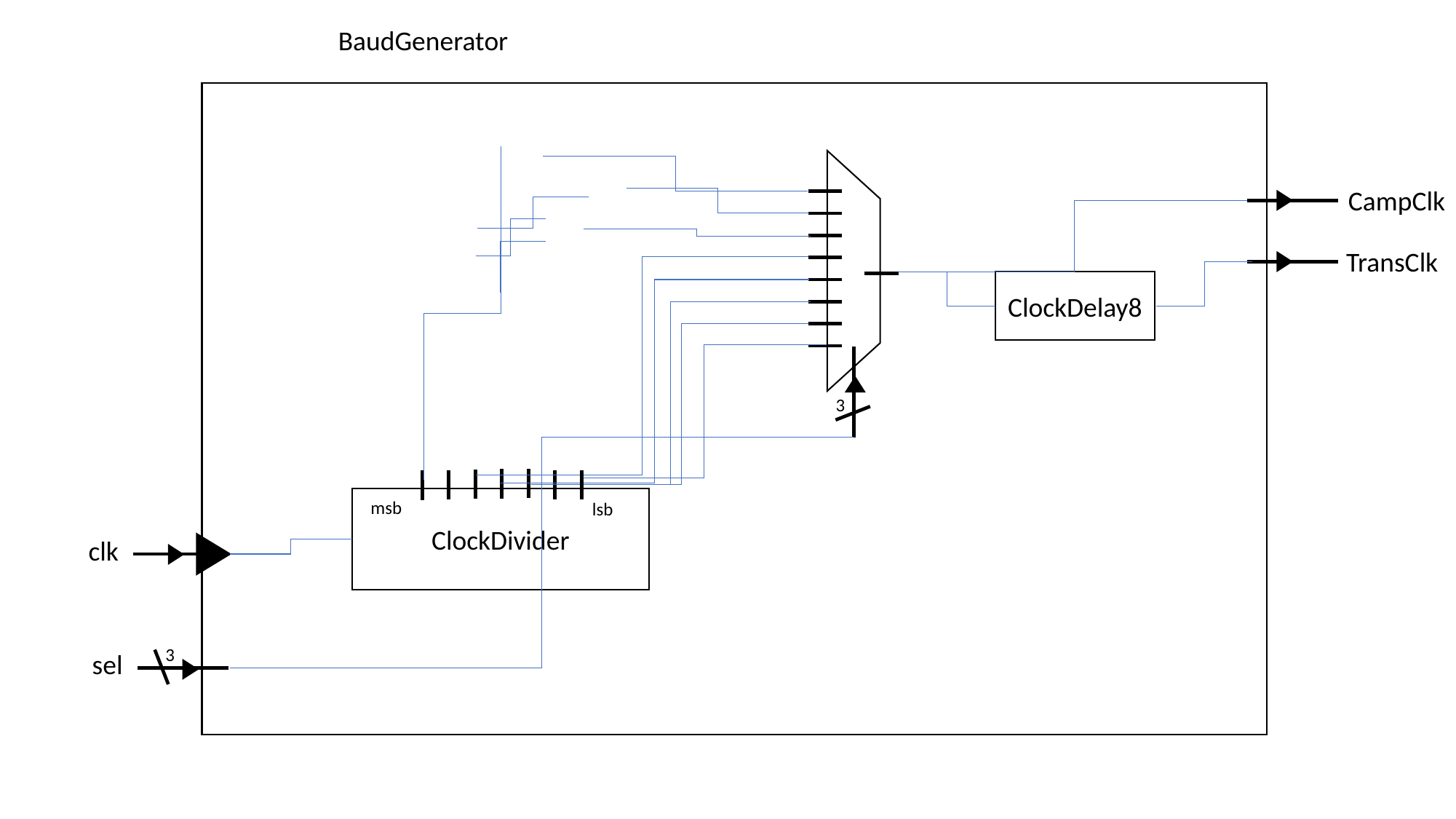

BaudGenerator

CampClk

TransClk

ClockDelay8
3

ClockDivider
msb
lsb
clk

3

sel